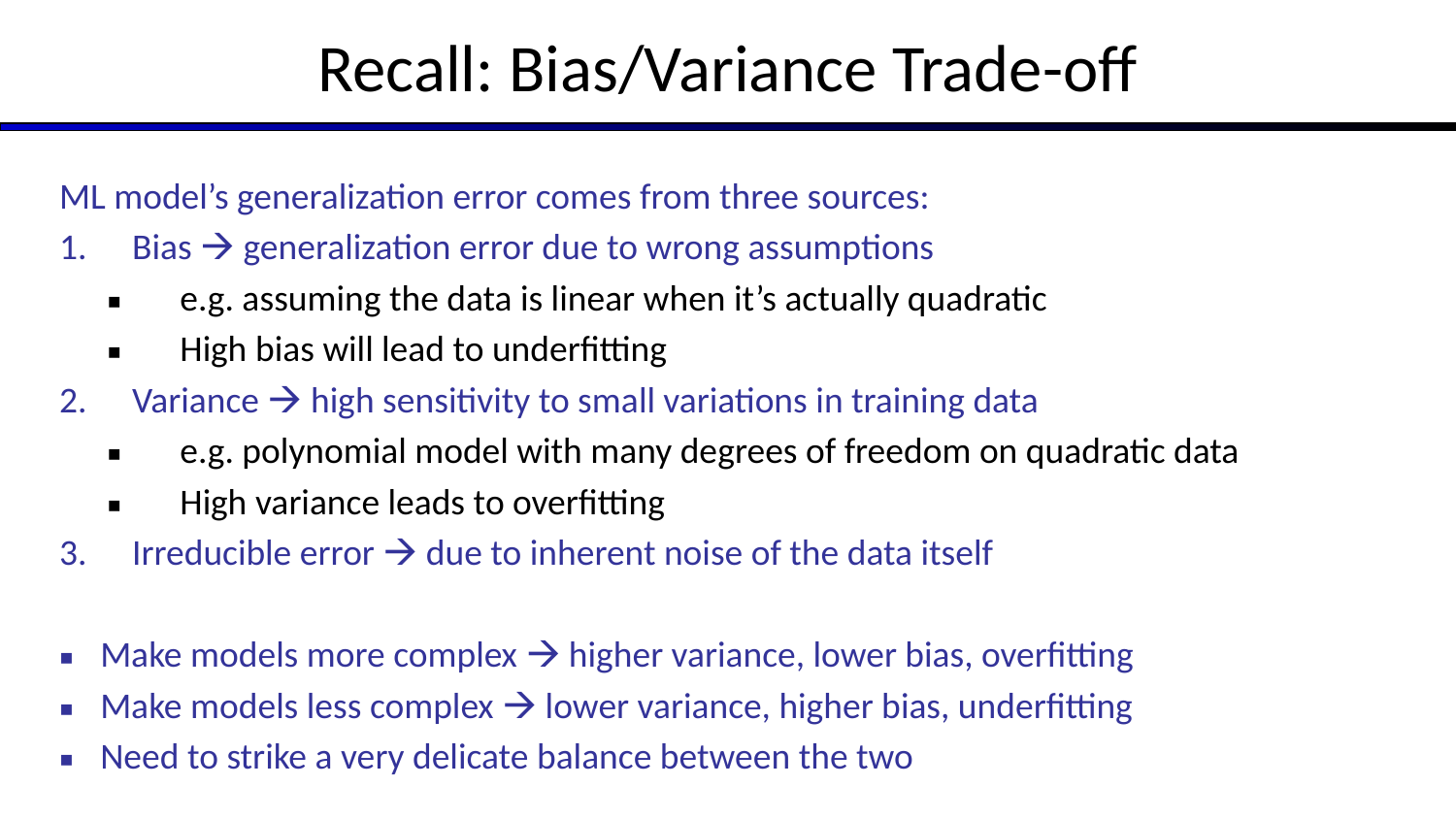

# Recall: Bias/Variance Trade-off
ML model’s generalization error comes from three sources:
Bias 🡪 generalization error due to wrong assumptions
e.g. assuming the data is linear when it’s actually quadratic
High bias will lead to underfitting
Variance 🡪 high sensitivity to small variations in training data
e.g. polynomial model with many degrees of freedom on quadratic data
High variance leads to overfitting
Irreducible error 🡪 due to inherent noise of the data itself

Make models more complex 🡪 higher variance, lower bias, overfitting
Make models less complex 🡪 lower variance, higher bias, underfitting
Need to strike a very delicate balance between the two